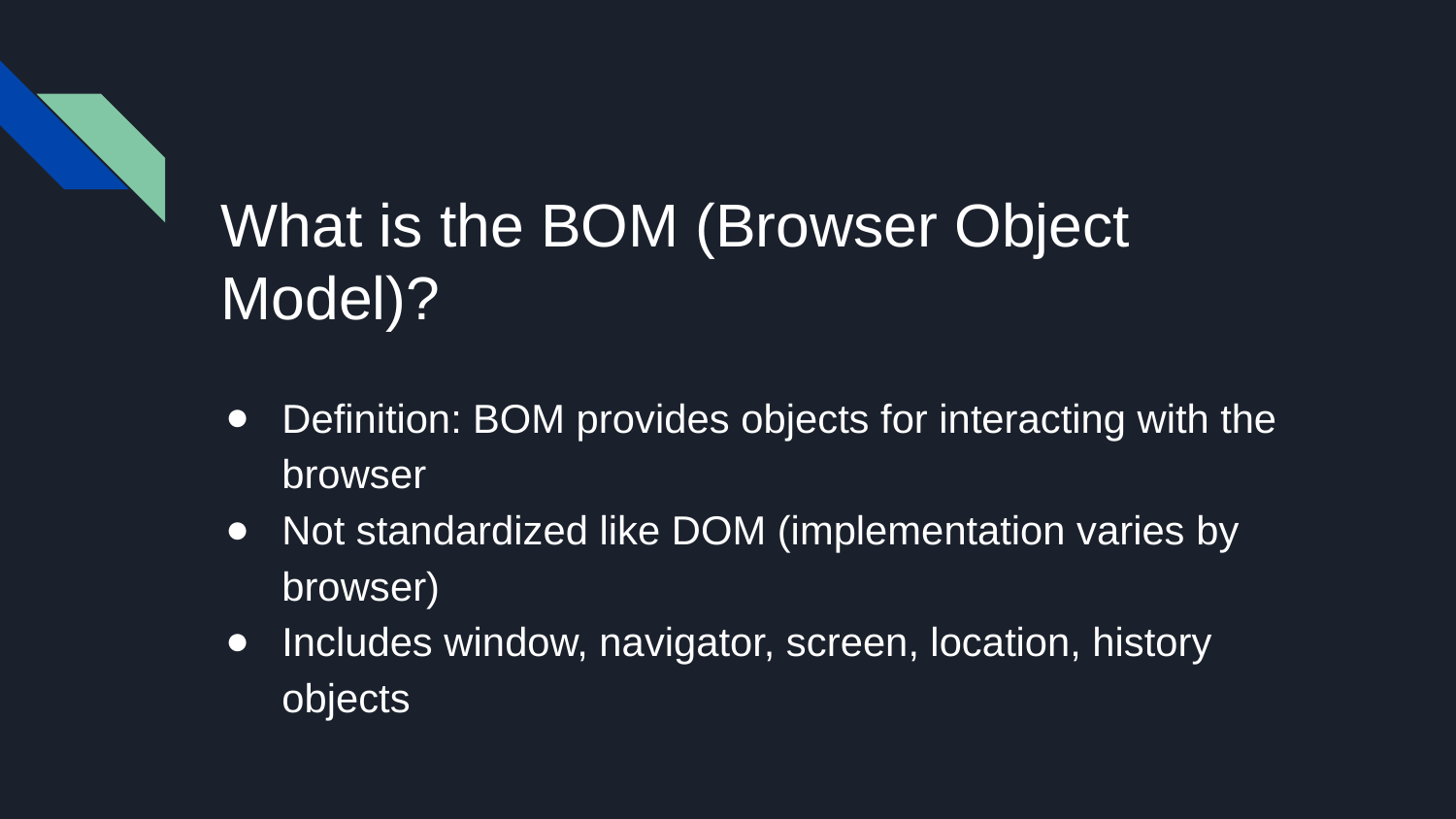

# What is the BOM (Browser Object Model)?
Definition: BOM provides objects for interacting with the browser
Not standardized like DOM (implementation varies by browser)
Includes window, navigator, screen, location, history objects